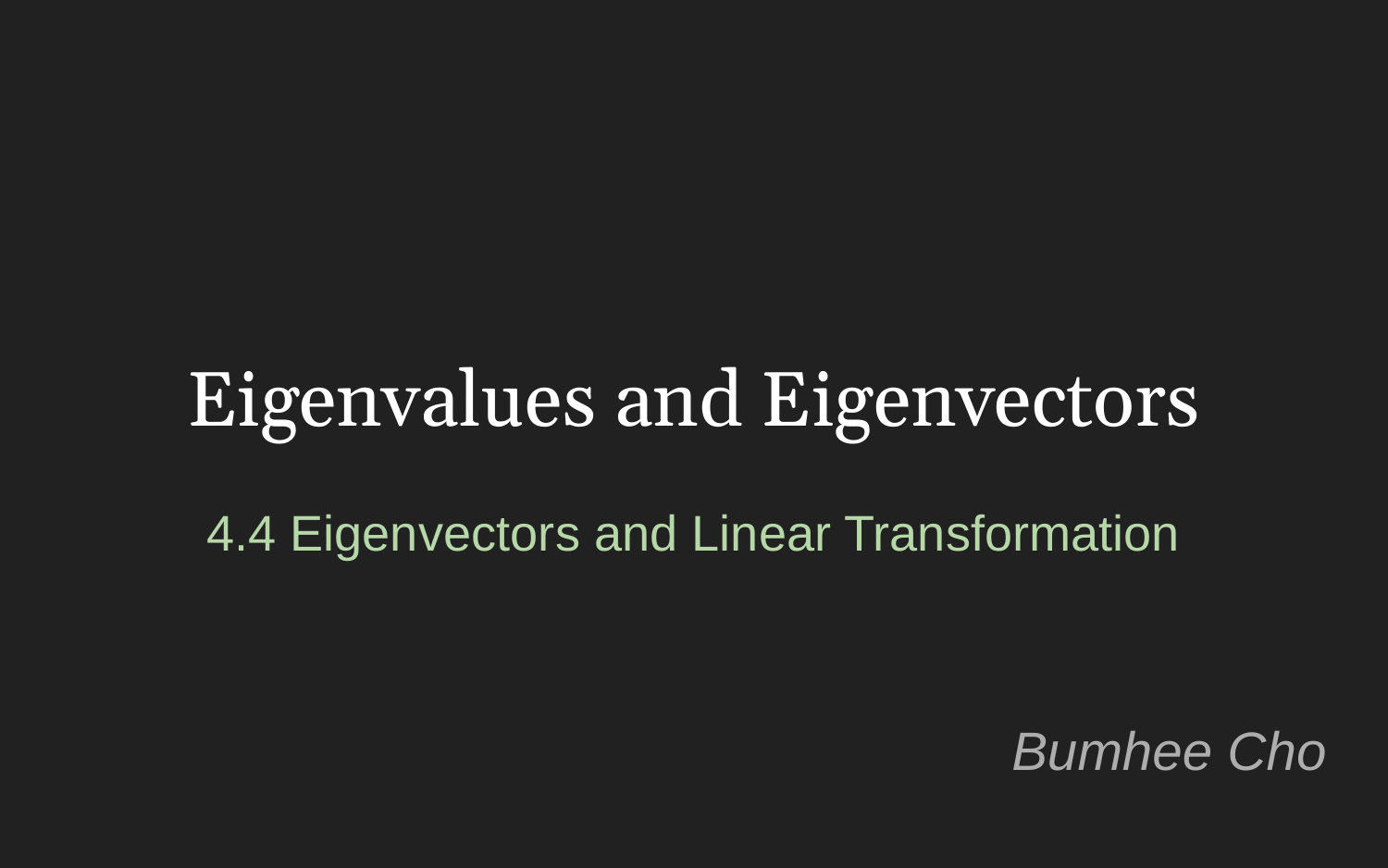

Eigenvalues and Eigenvectors
4.4 Eigenvectors and Linear Transformation
Bumhee Cho